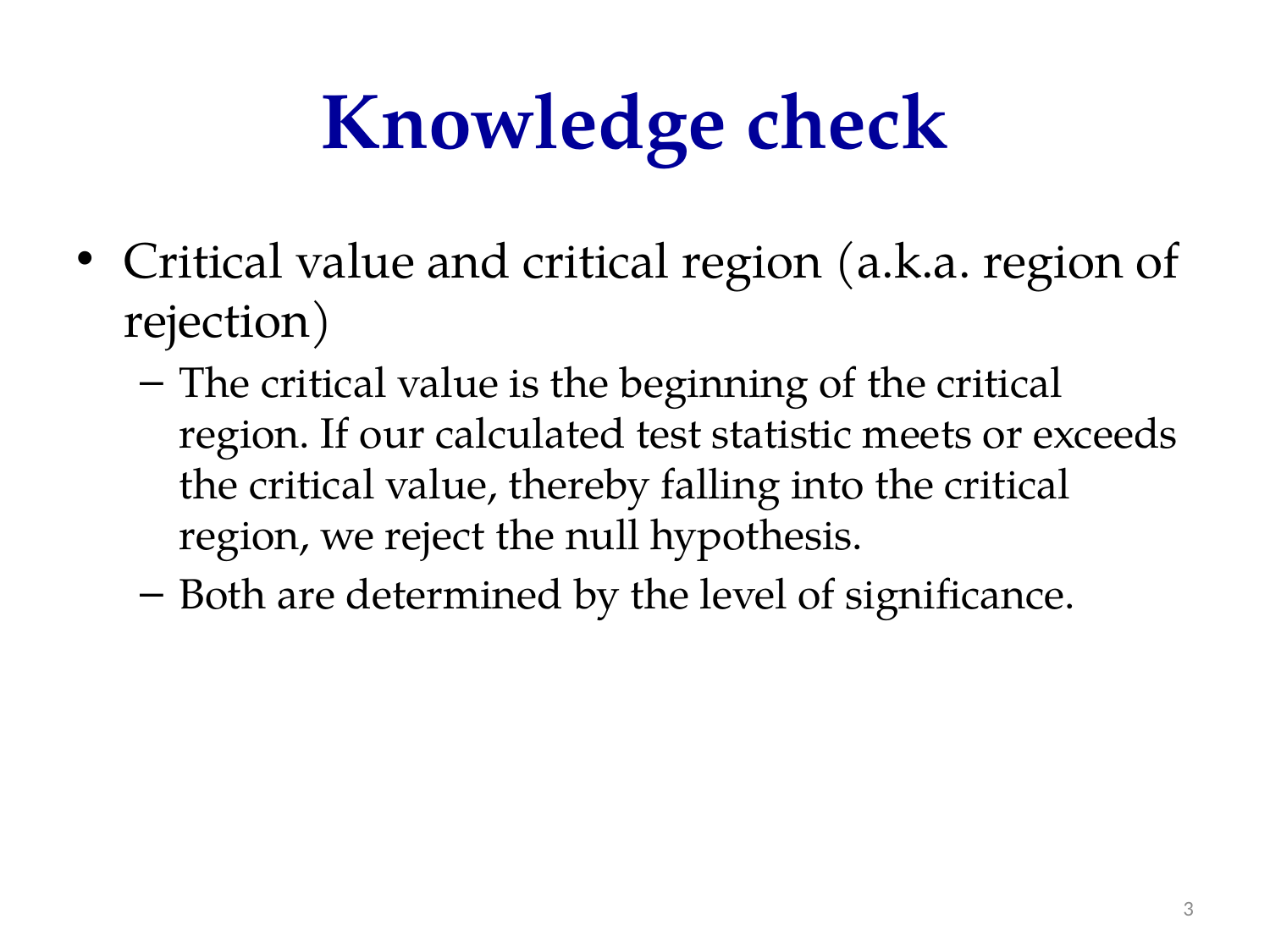

# Knowledge check
Critical value and critical region (a.k.a. region of rejection)
The critical value is the beginning of the critical region. If our calculated test statistic meets or exceeds the critical value, thereby falling into the critical region, we reject the null hypothesis.
Both are determined by the level of significance.
3